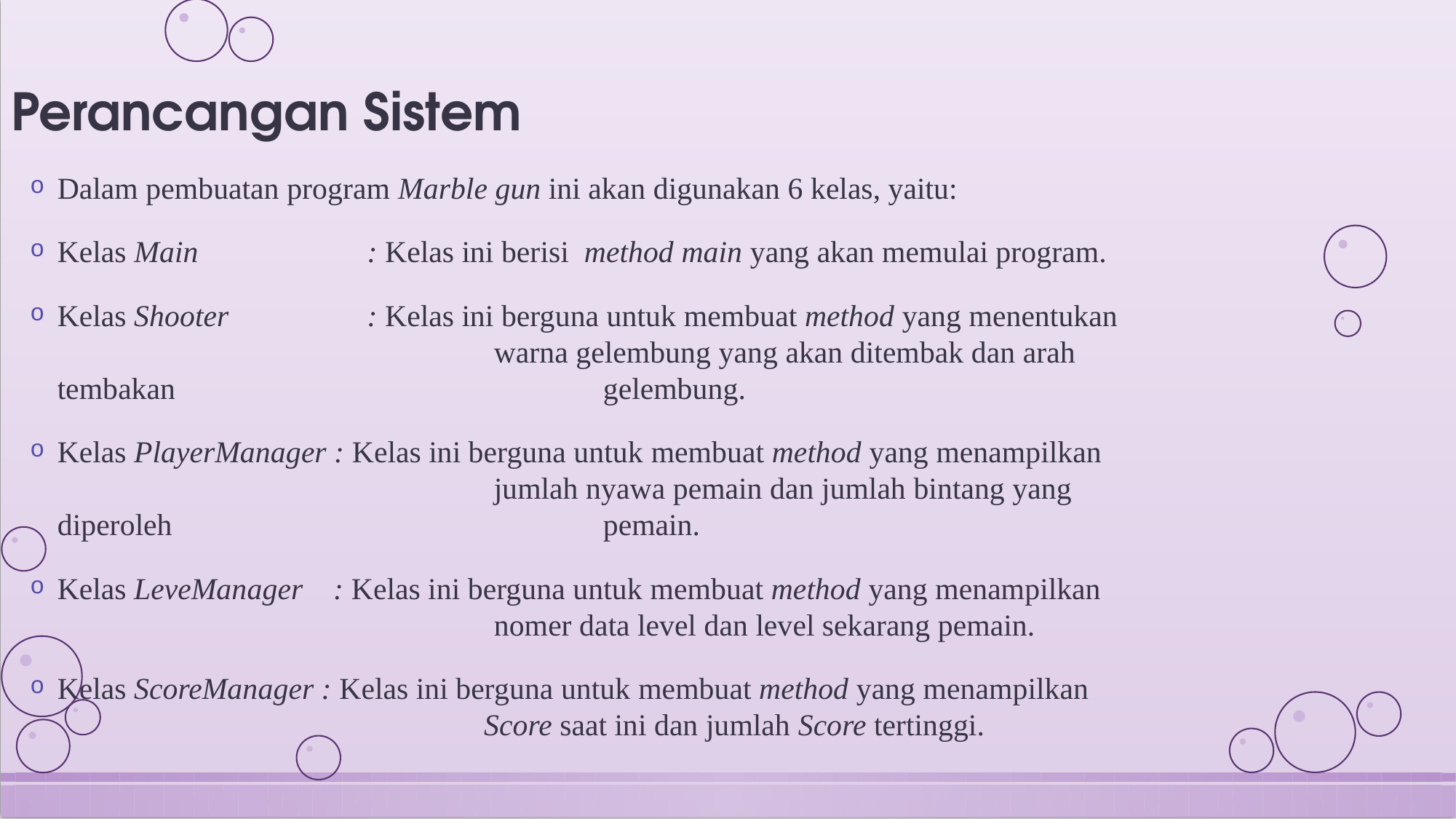

# Perancangan Sistem
Dalam pembuatan program Marble gun ini akan digunakan 6 kelas, yaitu:
Kelas Main 	            : Kelas ini berisi  method main yang akan memulai program.
Kelas Shooter 	            : Kelas ini berguna untuk membuat method yang menentukan  				warna gelembung yang akan ditembak dan arah tembakan 				gelembung.
Kelas PlayerManager : Kelas ini berguna untuk membuat method yang menampilkan 				jumlah nyawa pemain dan jumlah bintang yang diperoleh 				pemain.
Kelas LeveManager    : Kelas ini berguna untuk membuat method yang menampilkan  				nomer data level dan level sekarang pemain.
Kelas ScoreManager : Kelas ini berguna untuk membuat method yang menampilkan 			             Score saat ini dan jumlah Score tertinggi.